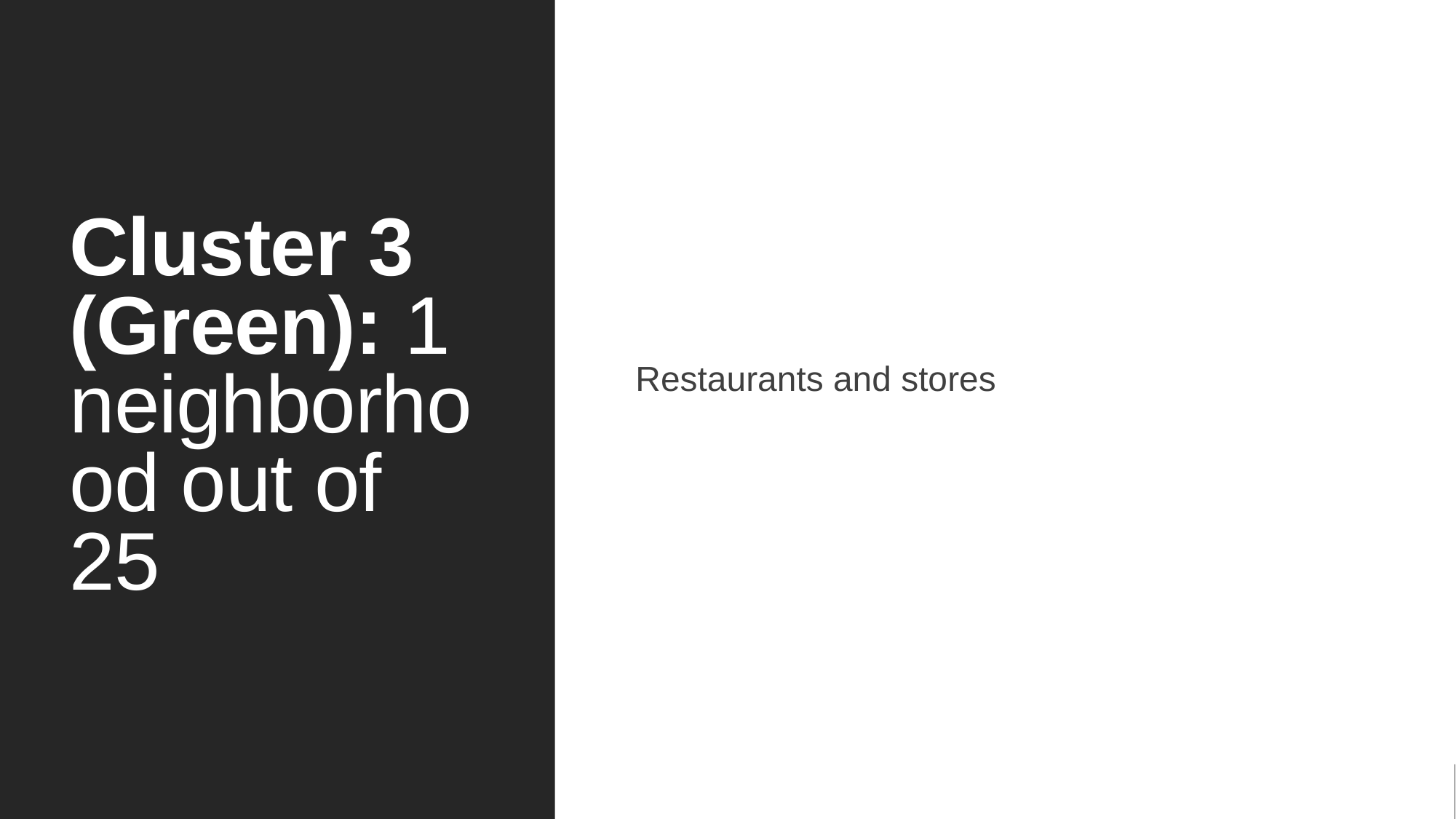

# Cluster 3 (Green): 1 neighborhood out of 25
Restaurants and stores